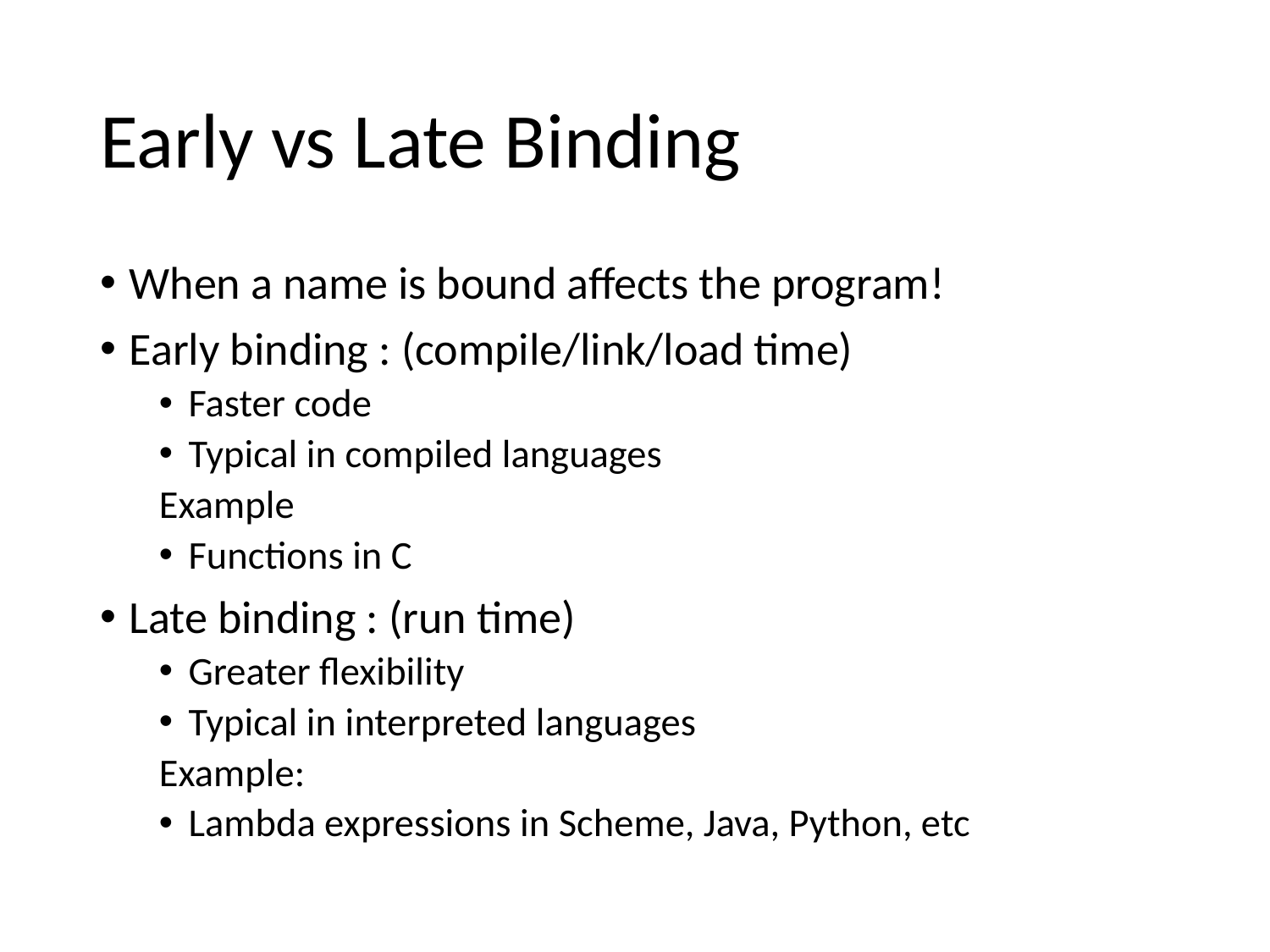

# Early vs Late Binding
When a name is bound affects the program!
Early binding : (compile/link/load time)
Faster code
Typical in compiled languages
Example
Functions in C
Late binding : (run time)
Greater flexibility
Typical in interpreted languages
Example:
Lambda expressions in Scheme, Java, Python, etc